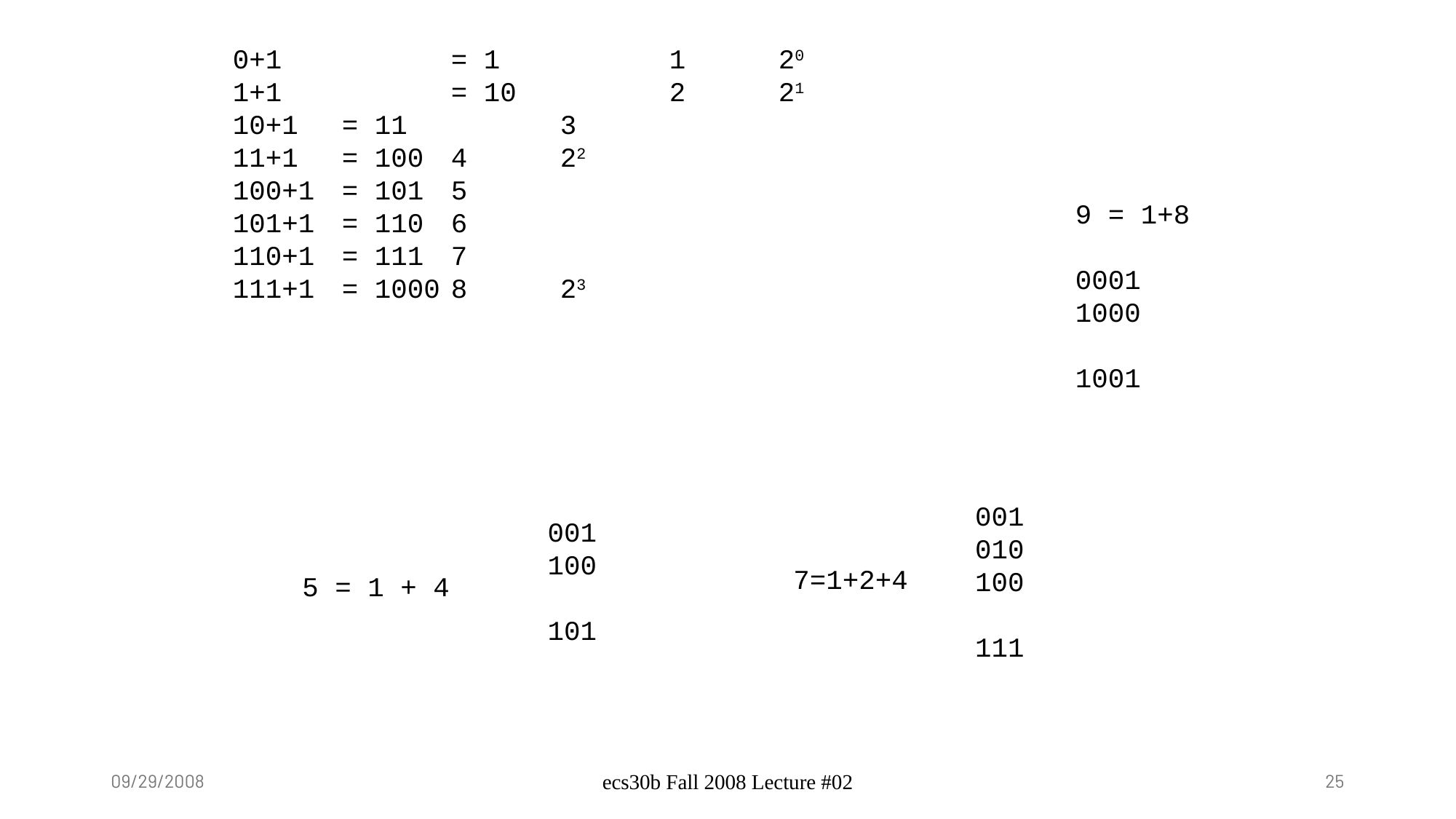

0+1 		= 1		1	20
1+1 		= 10		2	21
10+1 	= 11		3
11+1 	= 100	4	22
100+1	= 101	5
101+1	= 110	6
110+1	= 111	7
111+1	= 1000	8	23
9 = 1+8

0001
1000

1001
001
010
100

111
001
100

101
7=1+2+4
5 = 1 + 4
09/29/2008
ecs30b Fall 2008 Lecture #02
25